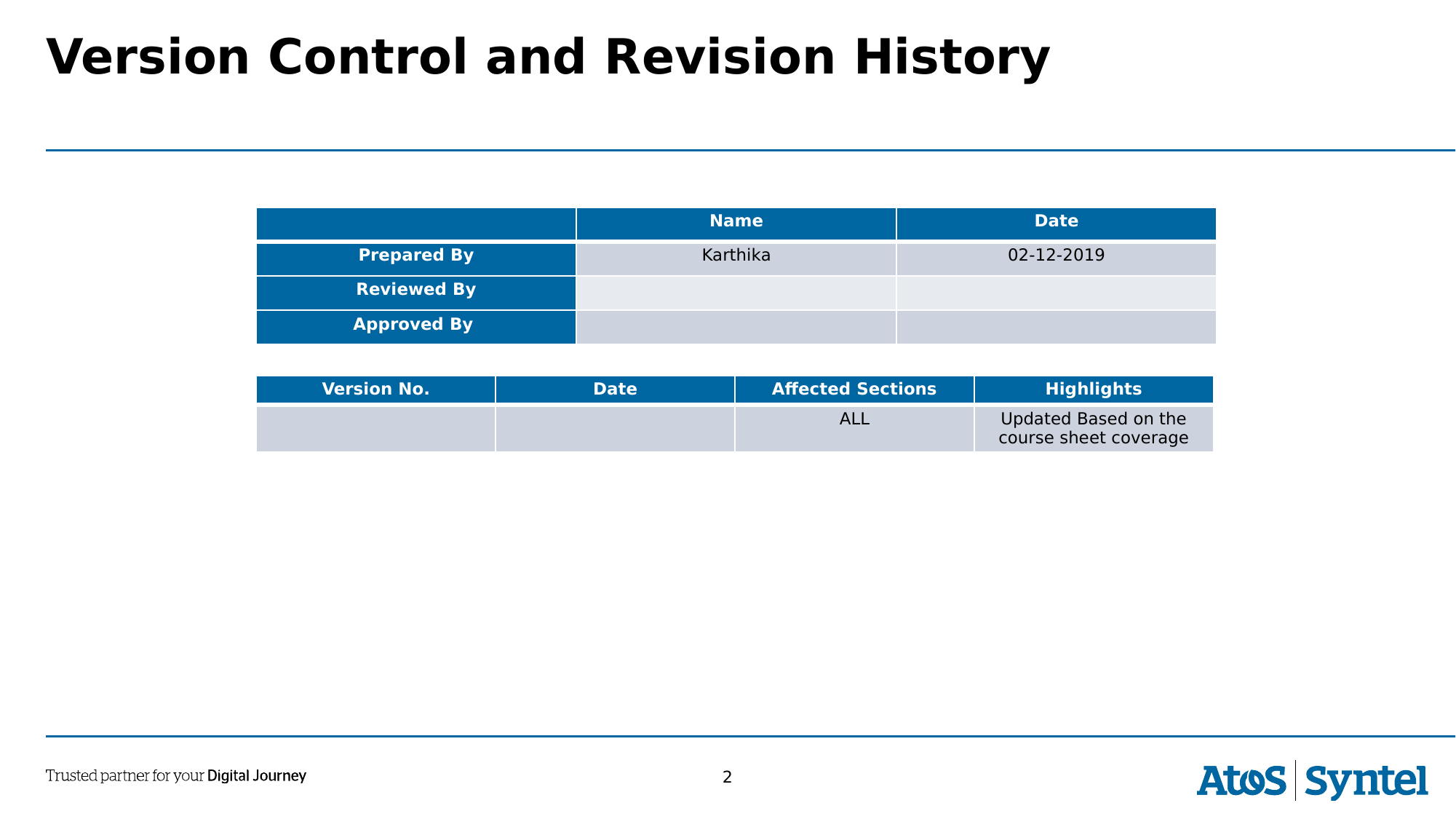

# Version Control and Revision History
|  | Name | Date |
| --- | --- | --- |
| Prepared By | Karthika | 02-12-2019 |
| Reviewed By |  |  |
| Approved By |  |  |
| Version No. | Date | Affected Sections | Highlights |
| --- | --- | --- | --- |
|  |  | ALL | Updated Based on the course sheet coverage |